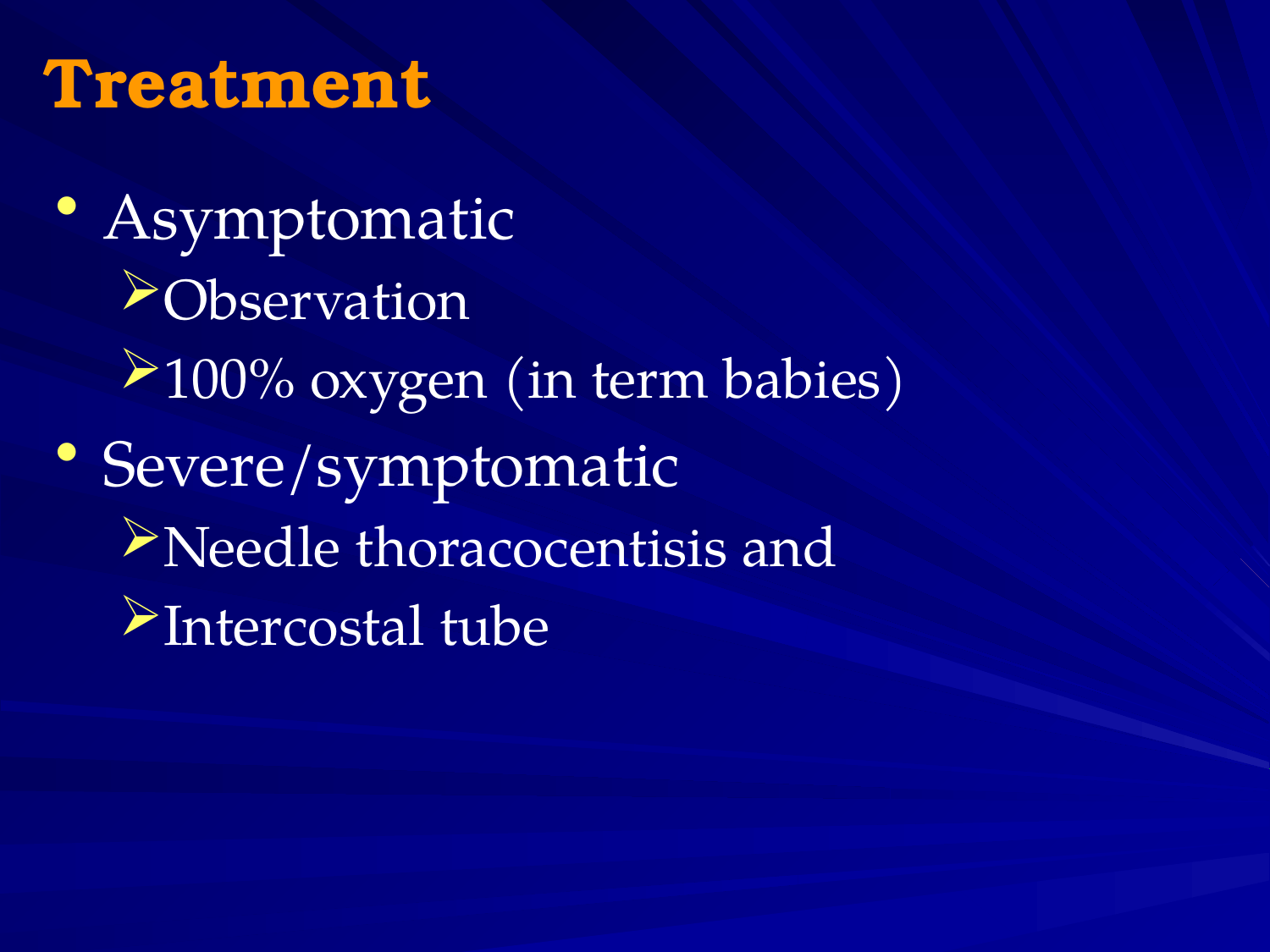

# Treatment
Asymptomatic
Observation
100% oxygen (in term babies)
Severe/symptomatic
Needle thoracocentisis and
Intercostal tube